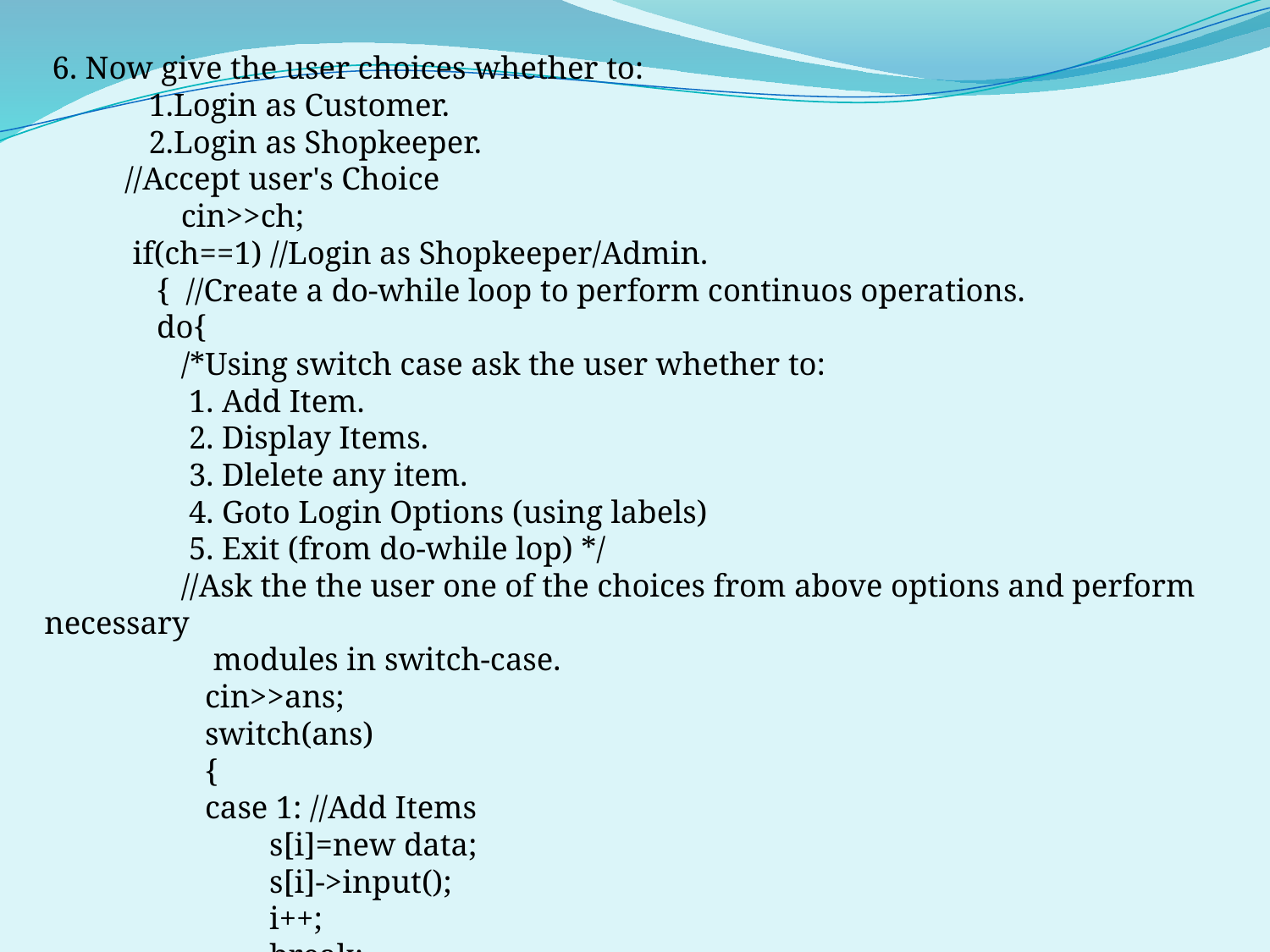

6. Now give the user choices whether to:
             1.Login as Customer.
             2.Login as Shopkeeper.
          //Accept user's Choice
                 cin>>ch;
           if(ch==1) //Login as Shopkeeper/Admin.
              {  //Create a do-while loop to perform continuos operations.
              do{
                 /*Using switch case ask the user whether to:
                  1. Add Item.
                  2. Display Items.
                  3. Dlelete any item.
                  4. Goto Login Options (using labels)
                  5. Exit (from do-while lop) */
                 //Ask the the user one of the choices from above options and perform necessary
                     modules in switch-case.
                    cin>>ans;
                    switch(ans)
                    {
                    case 1: //Add Items
                            s[i]=new data;
                            s[i]->input();
                            i++;
                            break;